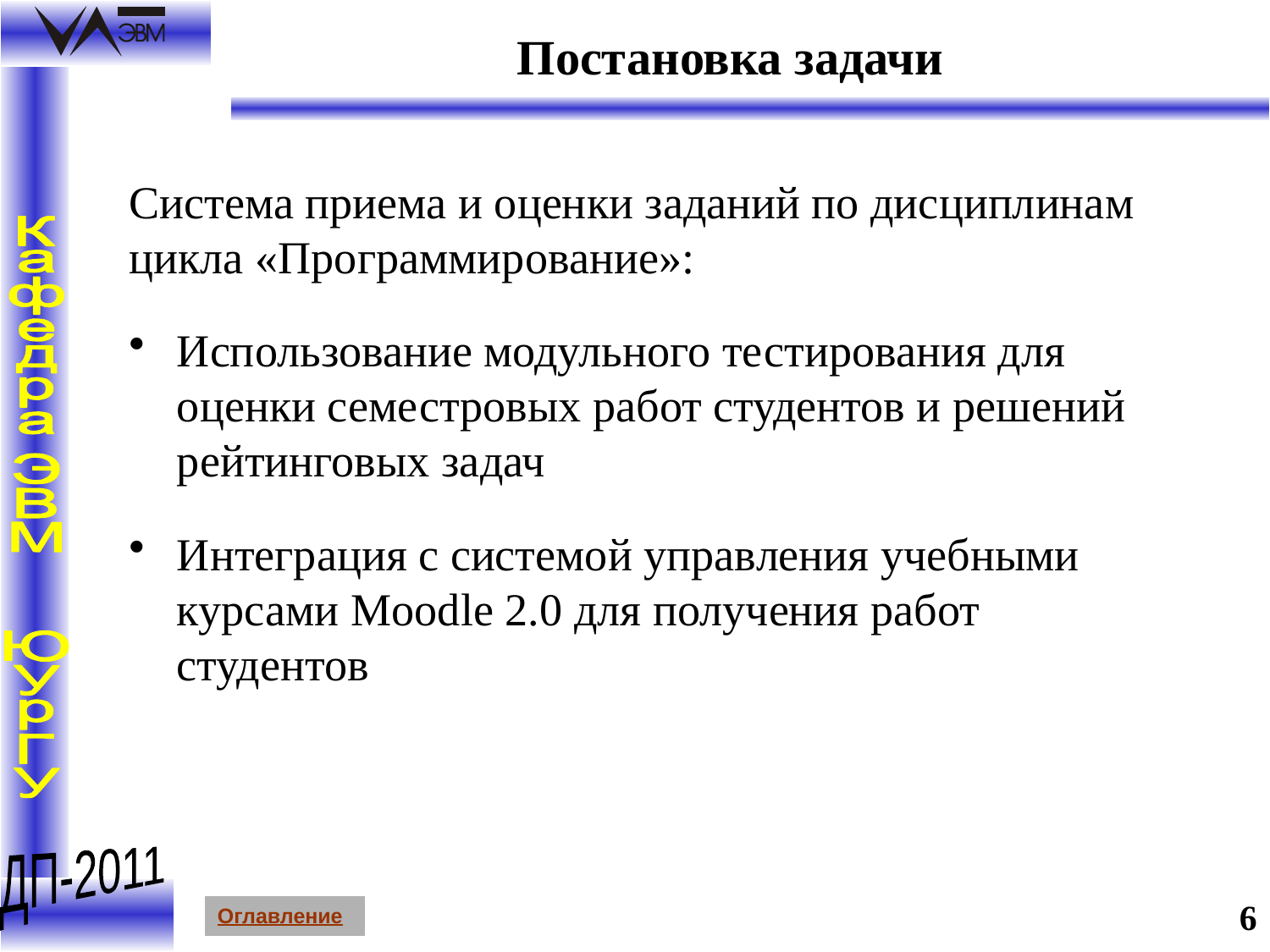

# Постановка задачи
Система приема и оценки заданий по дисциплинам цикла «Программирование»:

Использование модульного тестирования для оценки семестровых работ студентов и решений рейтинговых задач

Интеграция с системой управления учебными курсами Moodle 2.0 для получения работ студентов

6